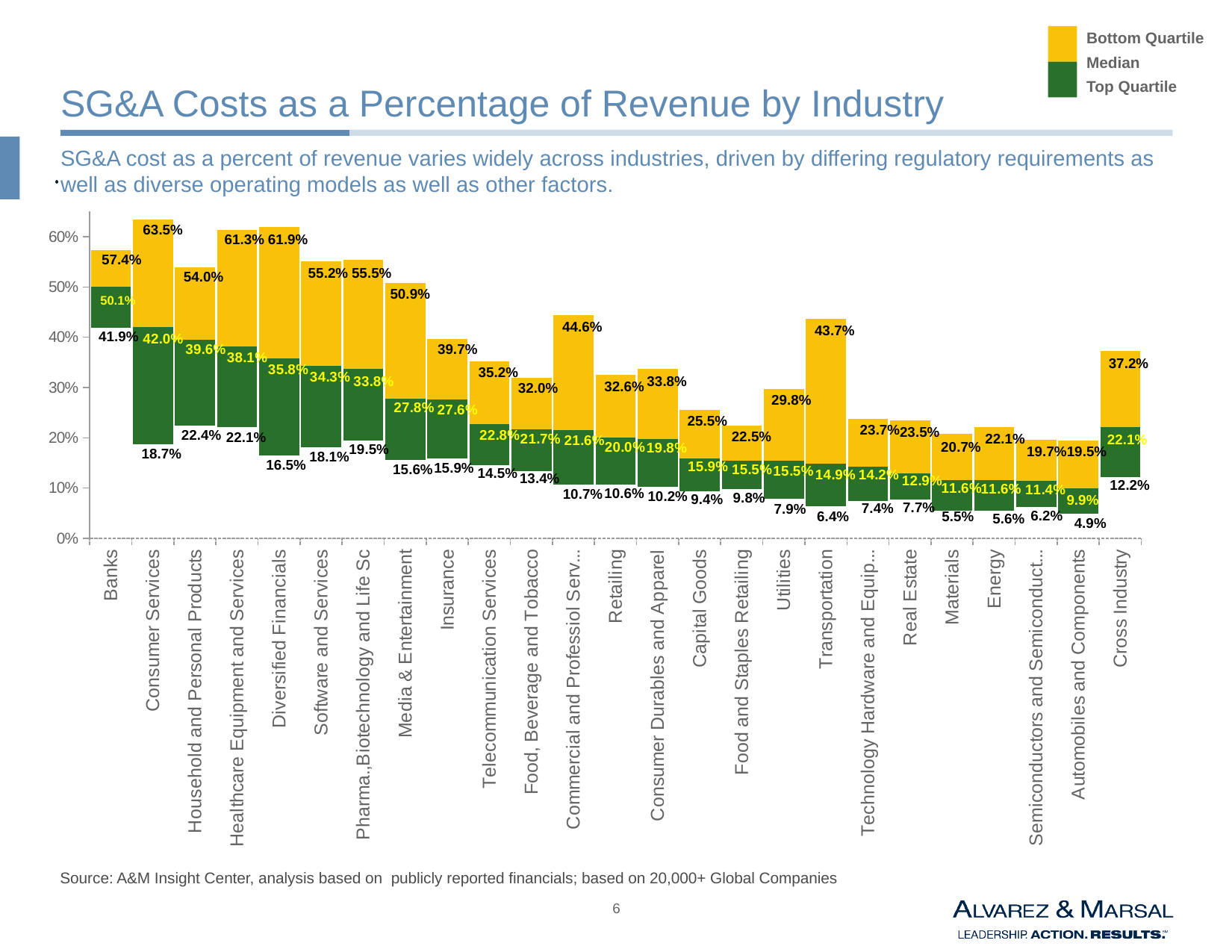

# SG&A Costs as a Percentage of Revenue by Industry

Bottom Quartile
Median

Top Quartile
SG&A cost as a percent of revenue varies widely across industries, driven by differing regulatory requirements as well as diverse operating models as well as other factors.

### Chart

| Category | Series 1 | Series 2 | Series 3 | Series 4 | Series 5 |
|---|---|---|---|---|---|
| Banks | 0.28125557339 | 0.137889764445 | 0.08149867221000001 | 0.073023983613 | 0.13343043297899992 |
| Consumer Services | 0.05939236487 | 0.127389751011 | 0.233606498418 | 0.214244483285 | 0.31977606648 |
| Household and Personal Products | 0.075300573252 | 0.148699312495 | 0.1718190908 | 0.14381185903700006 | 0.260774913974 |
| Healthcare Equipment and Services | 0.084669738569 | 0.13659710277499998 | 0.159899866936 | 0.23208438088000005 | 0.6352815411619999 |
| Diversified Financials | 0.043331661771 | 0.12185897591699998 | 0.192637832722 | 0.261142446884 | 0.43942071699500007 |
| Software and Services | 0.078852573856 | 0.10220879079100001 | 0.161490007228 | 0.20898756959299997 | 0.34324237019000003 |
| Pharma.,Biotechnology and Life Sc | 0.056878908546 | 0.137729743918 | 0.14311005292200002 | 0.21681481597499996 | 1.1884304227759999 |
| Media & Entertainment | 0.05599889827 | 0.099577722163 | 0.122885674927 | 0.23018024813299998 | 0.323138041446 |
| Insurance | 0.0727280415 | 0.085881619494 | 0.11735201386699998 | 0.12058306648700001 | 0.351945489558 |
| Telecommunication Services | 0.040348346277 | 0.10446283421699999 | 0.08283109592900001 | 0.12419315539100001 | 0.341278508775 |
| Food, Beverage and Tobacco | 0.059637244297 | 0.07451656127499999 | 0.083032851111 | 0.102644025597 | 0.213664430498 |
| Commercial and Professiol Services | 0.03144869045 | 0.075212119008 | 0.108947003411 | 0.22919121549 | 0.440455914696 |
| Retailing | 0.034922721863 | 0.071193626723 | 0.09433867233099999 | 0.125282605169 | 0.315542694692 |
| Consumer Durables and Apparel | 0.045884435328 | 0.055839848644000004 | 0.096214121411 | 0.13973613510299998 | 0.29621547914900004 |
| Capital Goods | 0.032258303455 | 0.06146697175100001 | 0.065536389087 | 0.09558048859900001 | 0.293082818877 |
| Food and Staples Retailing | 0.046226242636 | 0.052046926605999994 | 0.05678332399300001 | 0.06968969521999999 | 0.149156762906 |
| Utilities | 0.025267961904 | 0.053947008909 | 0.07574870957400001 | 0.142626657929 | 0.29201074330599996 |
| Transportation | 0.01946191813 | 0.044177998882999996 | 0.085452238592 | 0.288187764789 | 0.531361997983 |
| Technology Hardware and Equipment | 0.016401901048 | 0.057654897905 | 0.06825713010299998 | 0.09491395759000001 | 0.267919172178 |
| Real Estate | 0.036041180403 | 0.040750690075 | 0.051814404898 | 0.10624679993299999 | 0.531678917308 |
| Materials | 0.013100781661 | 0.042190106061 | 0.060666989009 | 0.091481526008 | 0.26464750289000005 |
| Energy | 0.016118184285 | 0.039448397250999995 | 0.060160949943 | 0.10513679724899999 | 0.49753707663 |
| Semiconductors and Semiconductor Equip | 0.023760838679 | 0.038441721559 | 0.0518842618 | 0.082435932742 | 0.22680959787000002 |
| Automobiles and Components | 0.00988863027 | 0.03937599684 | 0.049623905378999994 | 0.096145459567 | 0.427042437854 |
| Cross Industry | 0.04168242996929293 | 0.07987212341333749 | 0.09972550258656772 | 0.15119200548371936 | 0.41910784004149143 |
63.5%
61.3%
61.9%
57.4%
55.2%
55.5%
54.0%
50.9%
50.1%
44.6%
43.7%
41.9%
39.7%
37.2%
35.2%
33.8%
32.6%
32.0%
29.8%
25.5%
23.7%
23.5%
22.4%
22.5%
22.1%
22.1%
20.7%
19.5%
19.5%
19.7%
18.7%
18.1%
16.5%
15.9%
15.6%
14.5%
13.4%
12.2%
10.6%
10.7%
10.2%
9.8%
9.4%
7.7%
7.4%
7.9%
5.5%
6.4%
5.6%
4.9%

### Chart

| Category |
|---|
22.1%
9.9%
6.2%
Source: A&M Insight Center, analysis based on  publicly reported financials; based on 20,000+ Global Companies

6